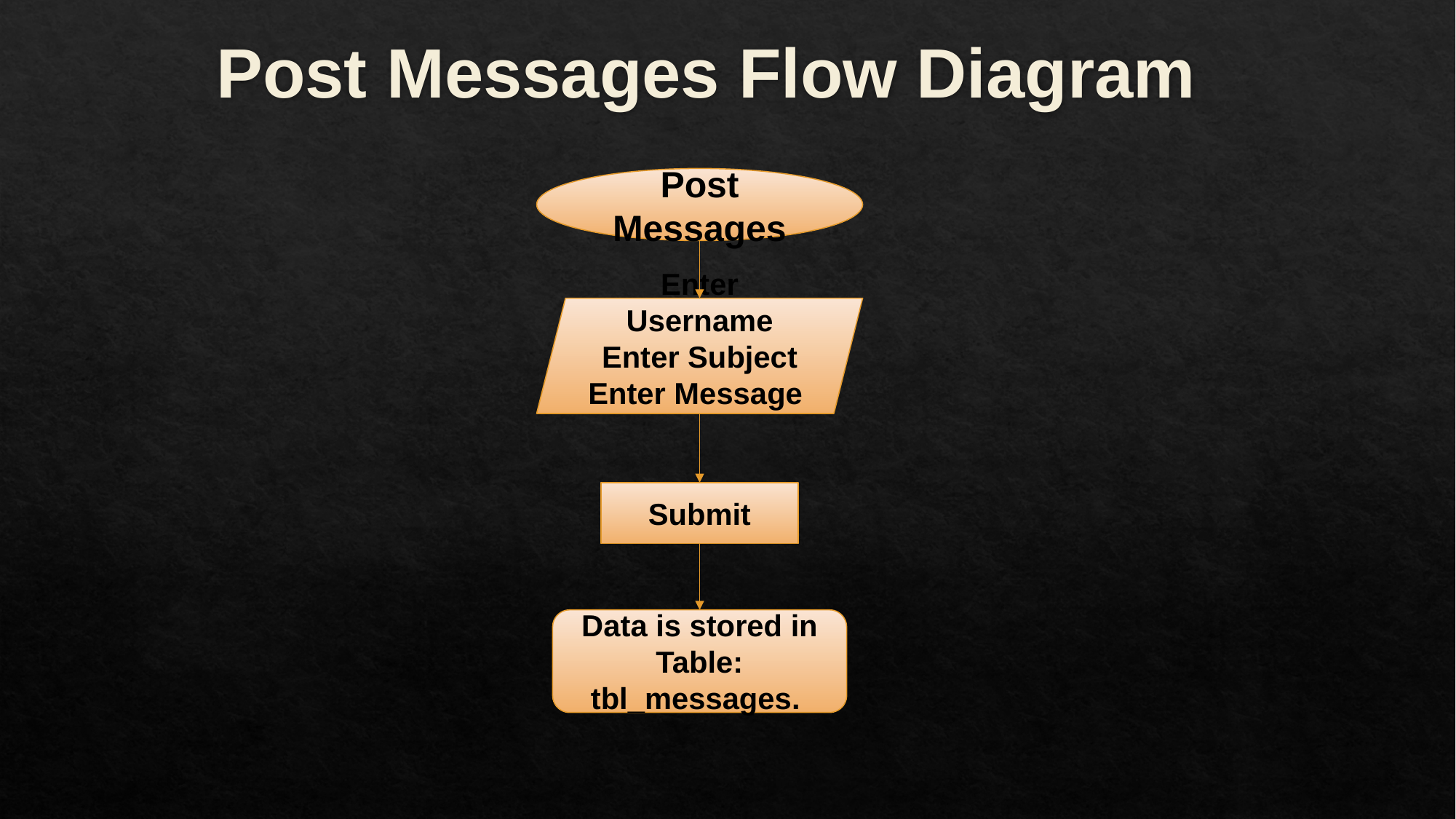

# Post Messages Flow Diagram
Post Messages
Enter Username
Enter Subject
Enter Message
Submit
Data is stored in Table: tbl_messages.